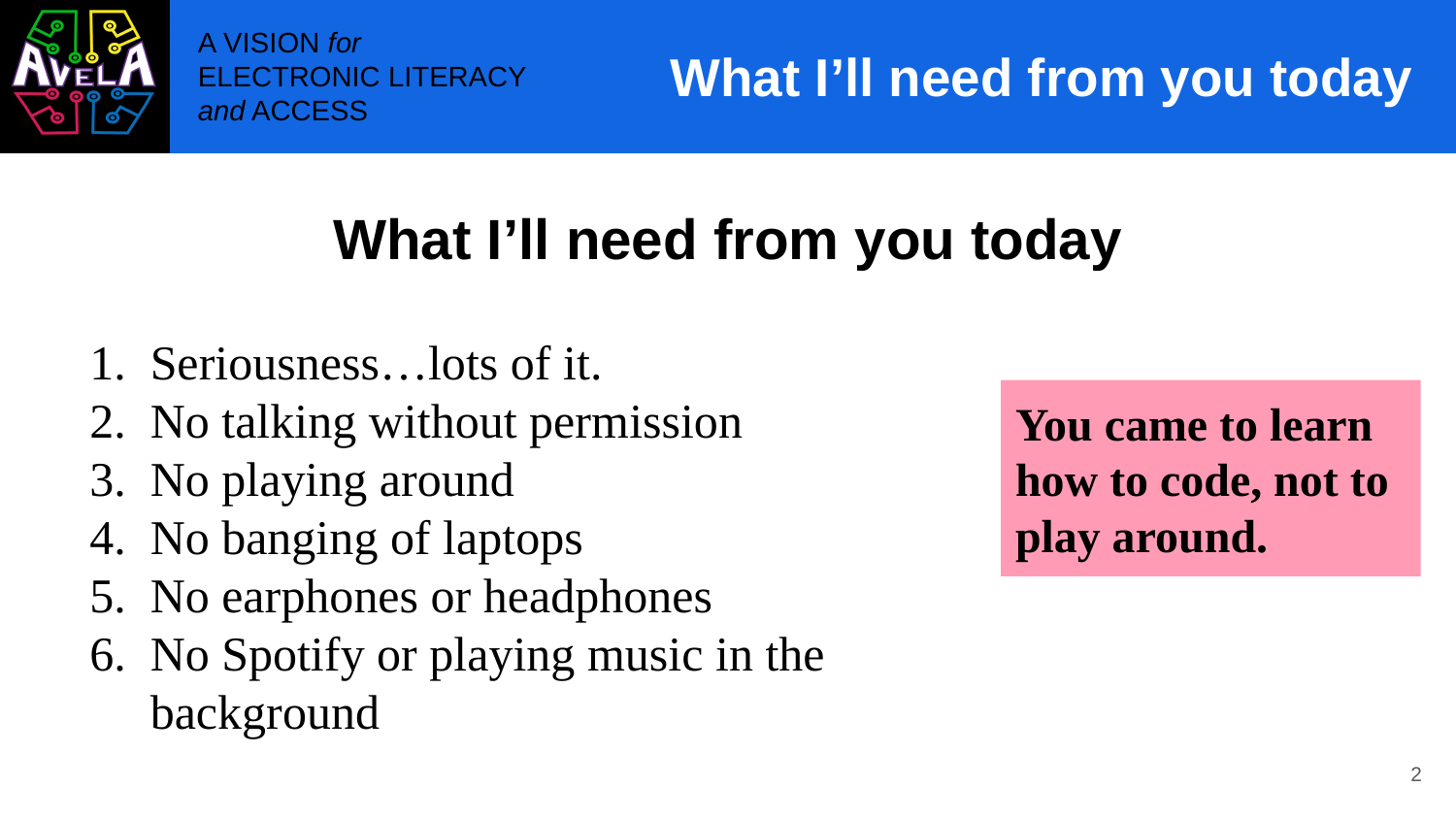

# What I’ll need from you today
What I’ll need from you today
Seriousness…lots of it.
No talking without permission
No playing around
No banging of laptops
No earphones or headphones
No Spotify or playing music in the background
You came to learn how to code, not to play around.
2